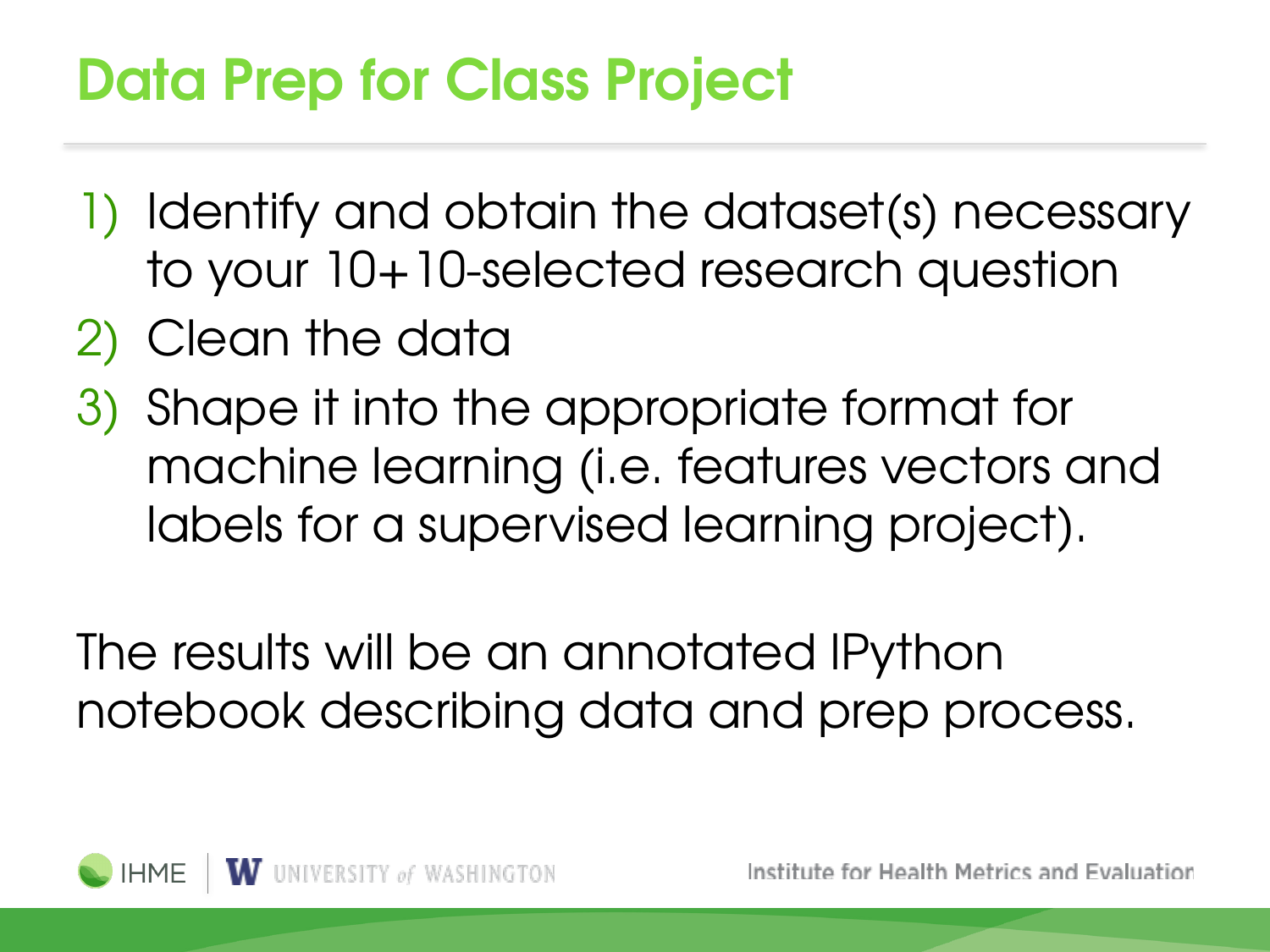

# Data Prep for Class Project
Identify and obtain the dataset(s) necessary to your 10+10-selected research question
Clean the data
Shape it into the appropriate format for machine learning (i.e. features vectors and labels for a supervised learning project).
The results will be an annotated IPython notebook describing data and prep process.